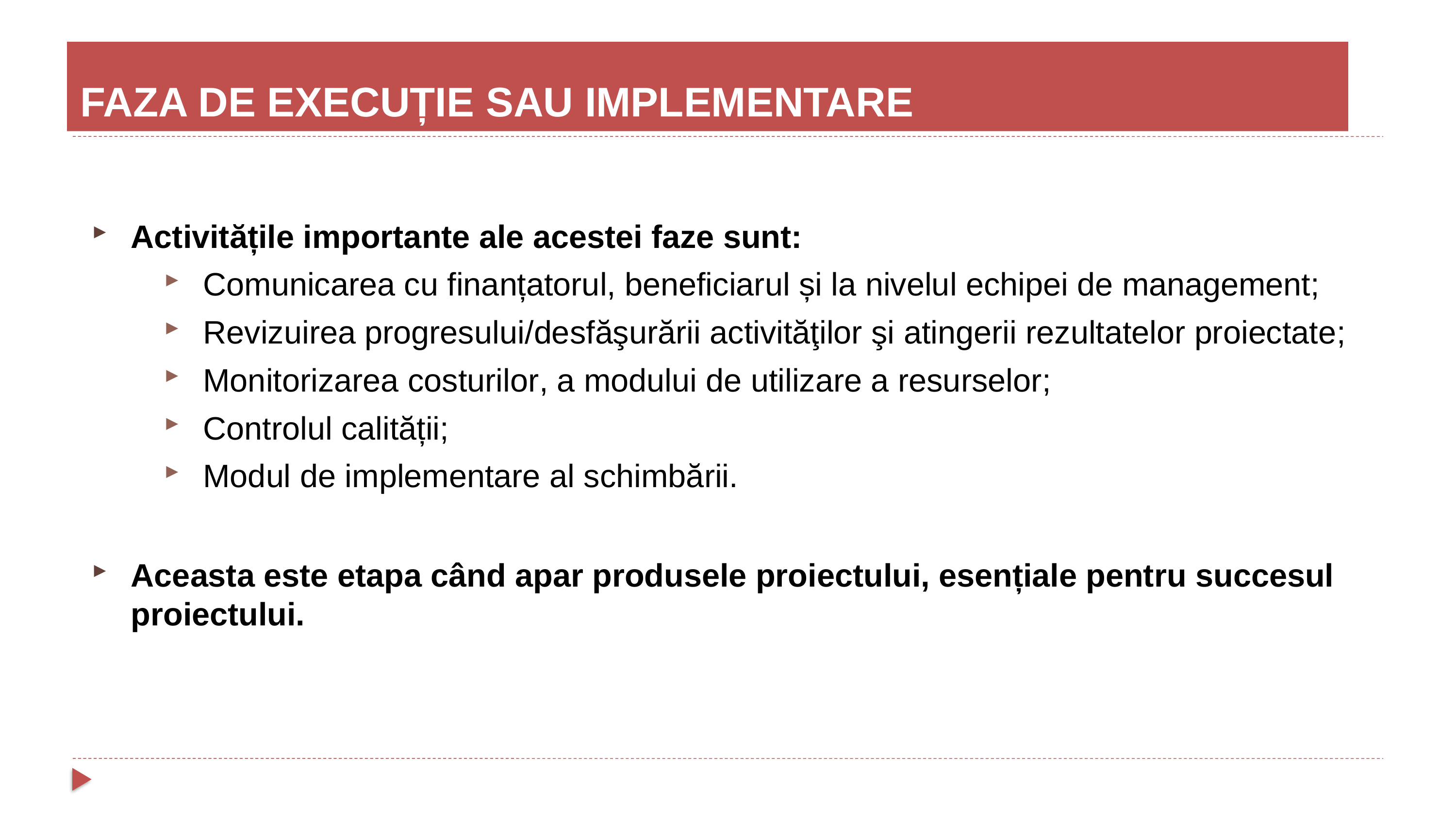

# FAZA DE EXECUȚIE SAU IMPLEMENTARE
Activitățile importante ale acestei faze sunt:
Comunicarea cu finanțatorul, beneficiarul și la nivelul echipei de management;
Revizuirea progresului/desfăşurării activităţilor şi atingerii rezultatelor proiectate;
Monitorizarea costurilor, a modului de utilizare a resurselor;
Controlul calității;
Modul de implementare al schimbării.

Aceasta este etapa când apar produsele proiectului, esențiale pentru succesul proiectului.